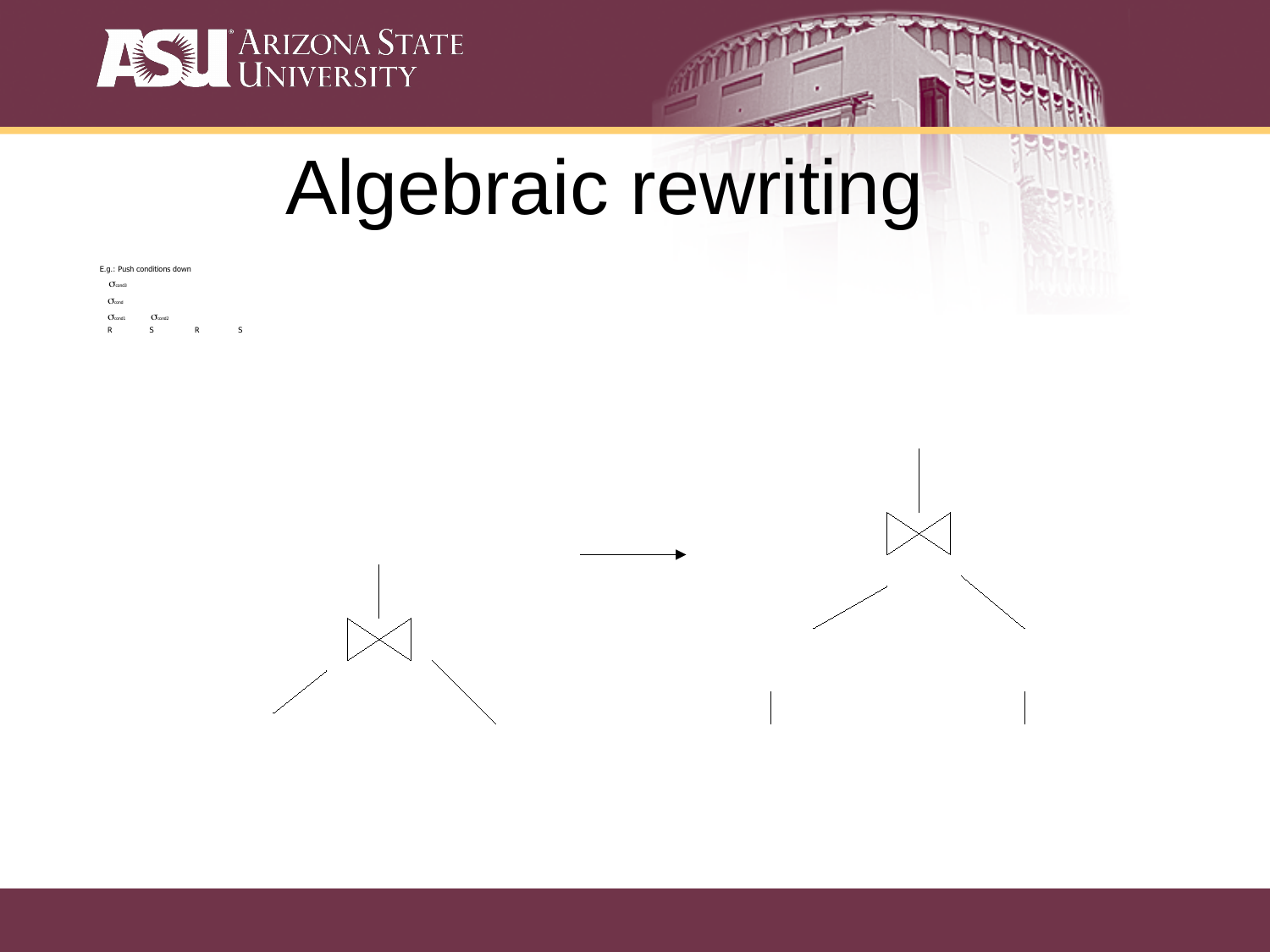

Algebraic rewriting
E.g.: Push conditions down
							 σcond3
			 σcond
						 σcond1 	 σcond2
		 R		S		 R		 S